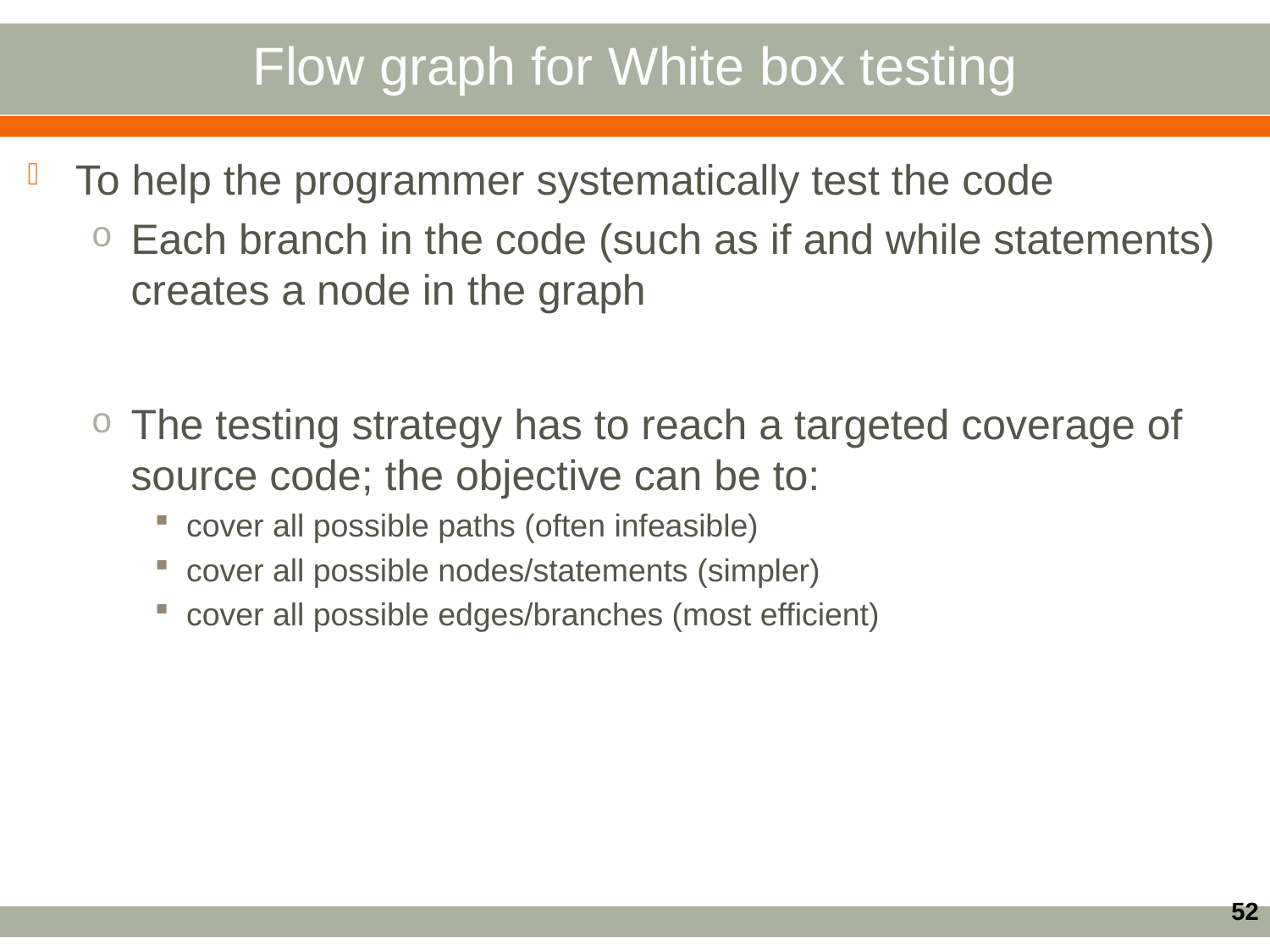

To help the programmer systematically test the code
Each branch in the code (such as if and while statements) creates a node in the graph

The testing strategy has to reach a targeted coverage of source code; the objective can be to:
cover all possible paths (often infeasible)
cover all possible nodes/statements (simpler)
cover all possible edges/branches (most efficient)

# Flow graph for White box testing
52